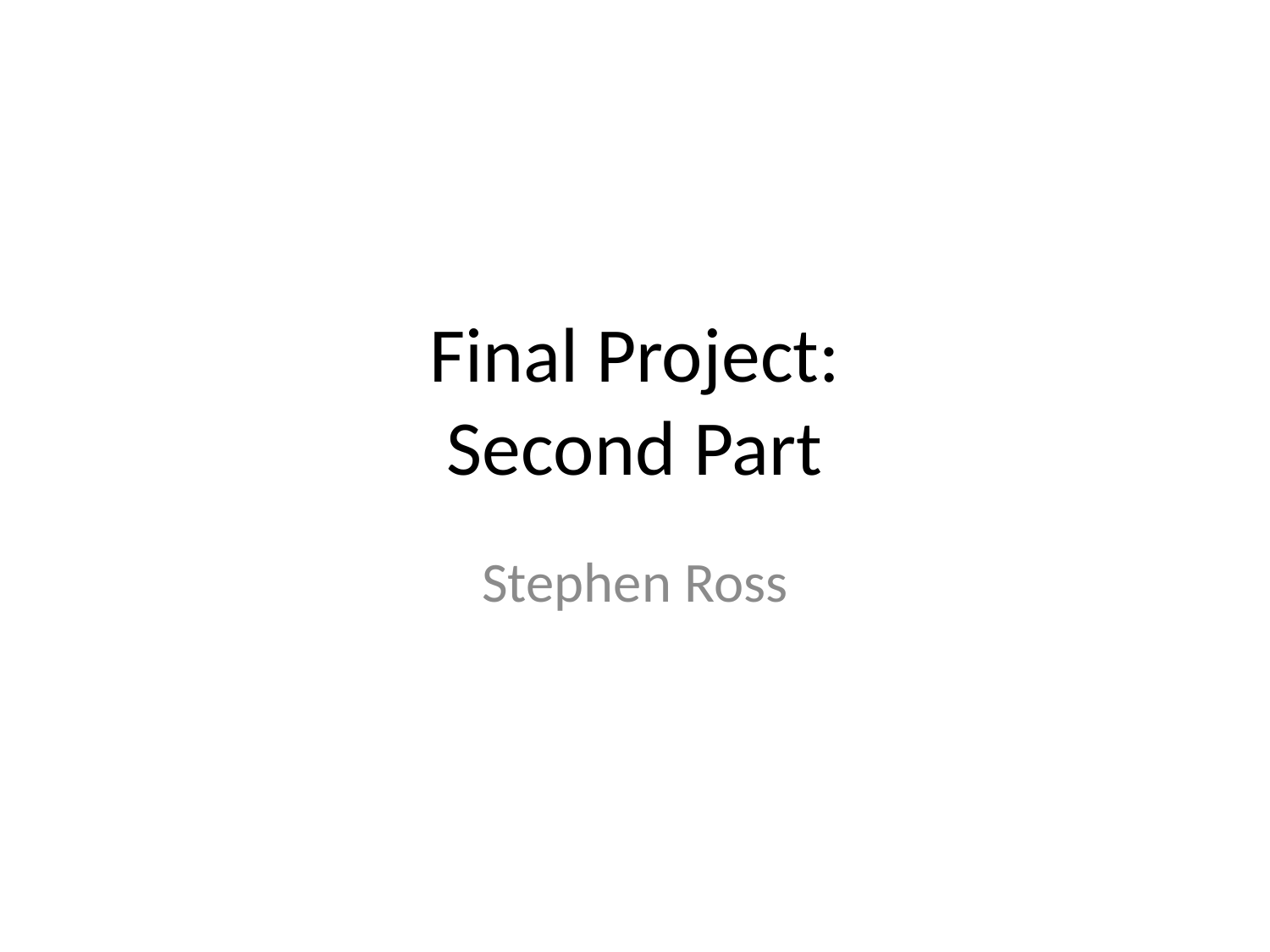

# Final Project: Second Part
Stephen Ross